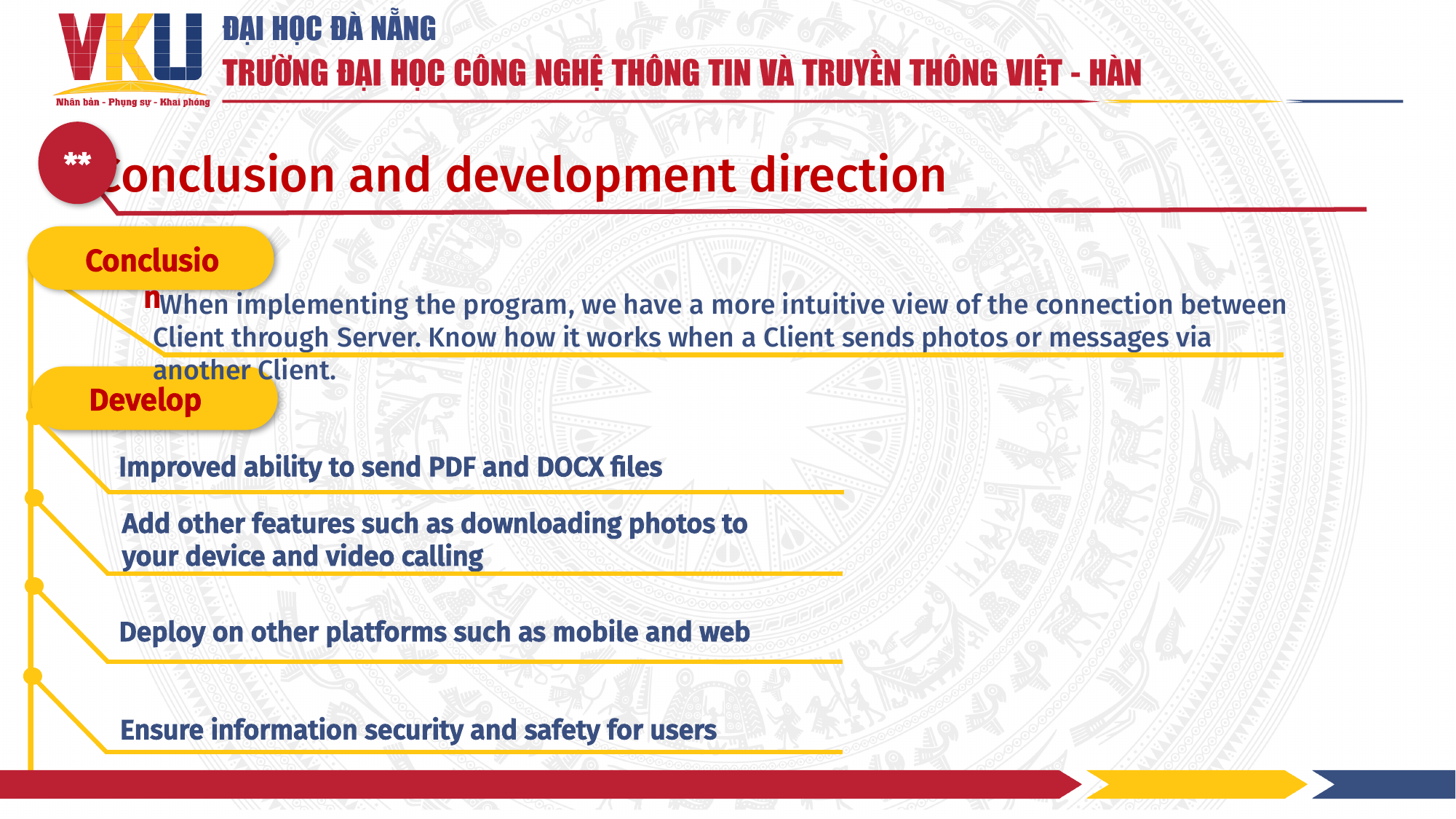

**
Conclusion and development direction

Conclusion

 When implementing the program, we have a more intuitive view of the connection between Client through Server. Know how it works when a Client sends photos or messages via another Client.

Develop

Improved ability to send PDF and DOCX files

Add other features such as downloading photos to your device and video calling

Deploy on other platforms such as mobile and web

Ensure information security and safety for users